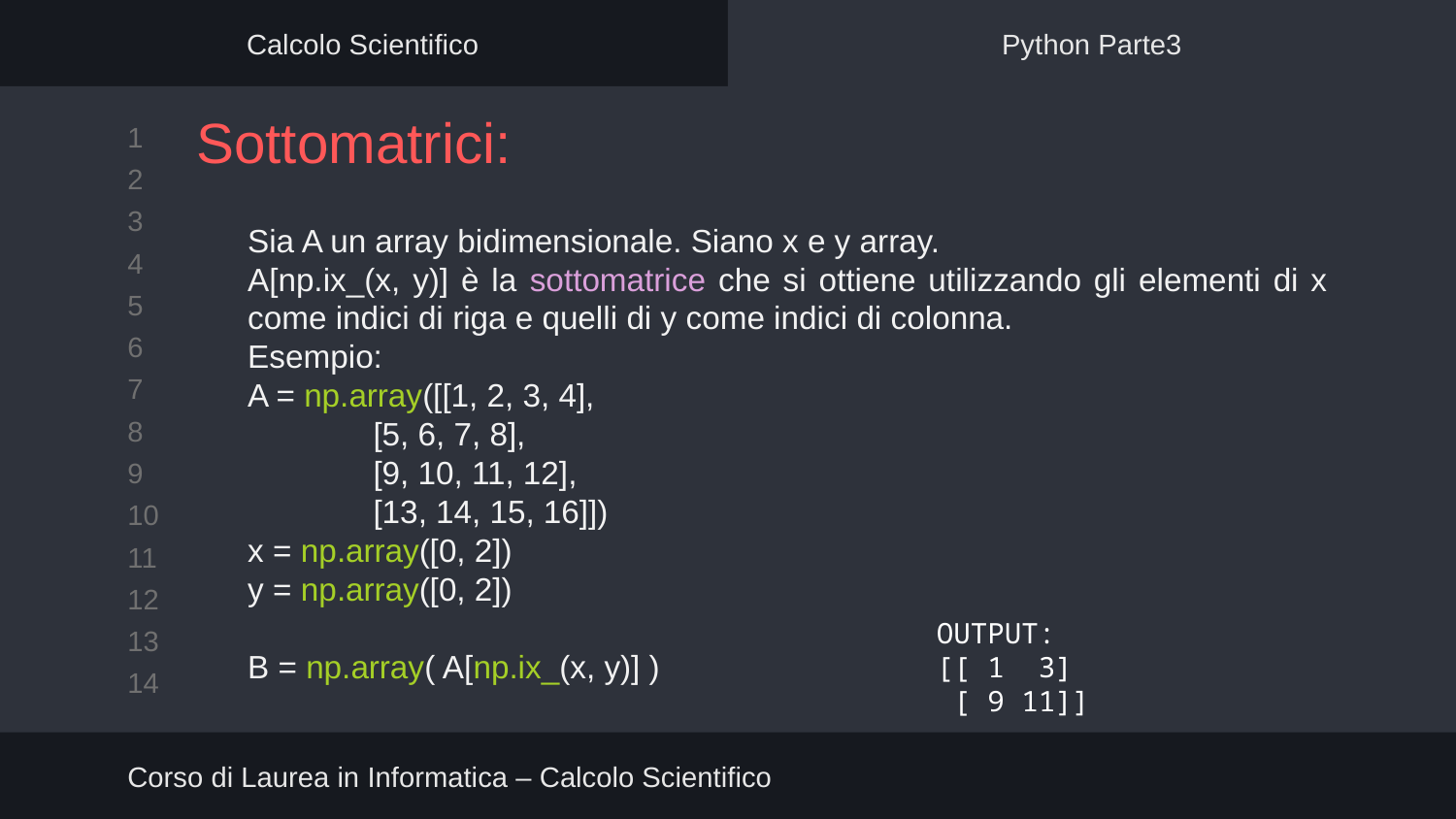

Calcolo Scientifico
Python Parte3
# Sottomatrici:
Sia A un array bidimensionale. Siano x e y array.
A[np.ix_(x, y)] è la sottomatrice che si ottiene utilizzando gli elementi di x come indici di riga e quelli di y come indici di colonna.
Esempio:
A = np.array([[1, 2, 3, 4],
              [5, 6, 7, 8],
              [9, 10, 11, 12],
              [13, 14, 15, 16]])
x = np.array([0, 2])
y = np.array([0, 2])

B = np.array( A[np.ix_(x, y)] )
OUTPUT:
[[ 1  3]
 [ 9 11]]
Corso di Laurea in Informatica – Calcolo Scientifico